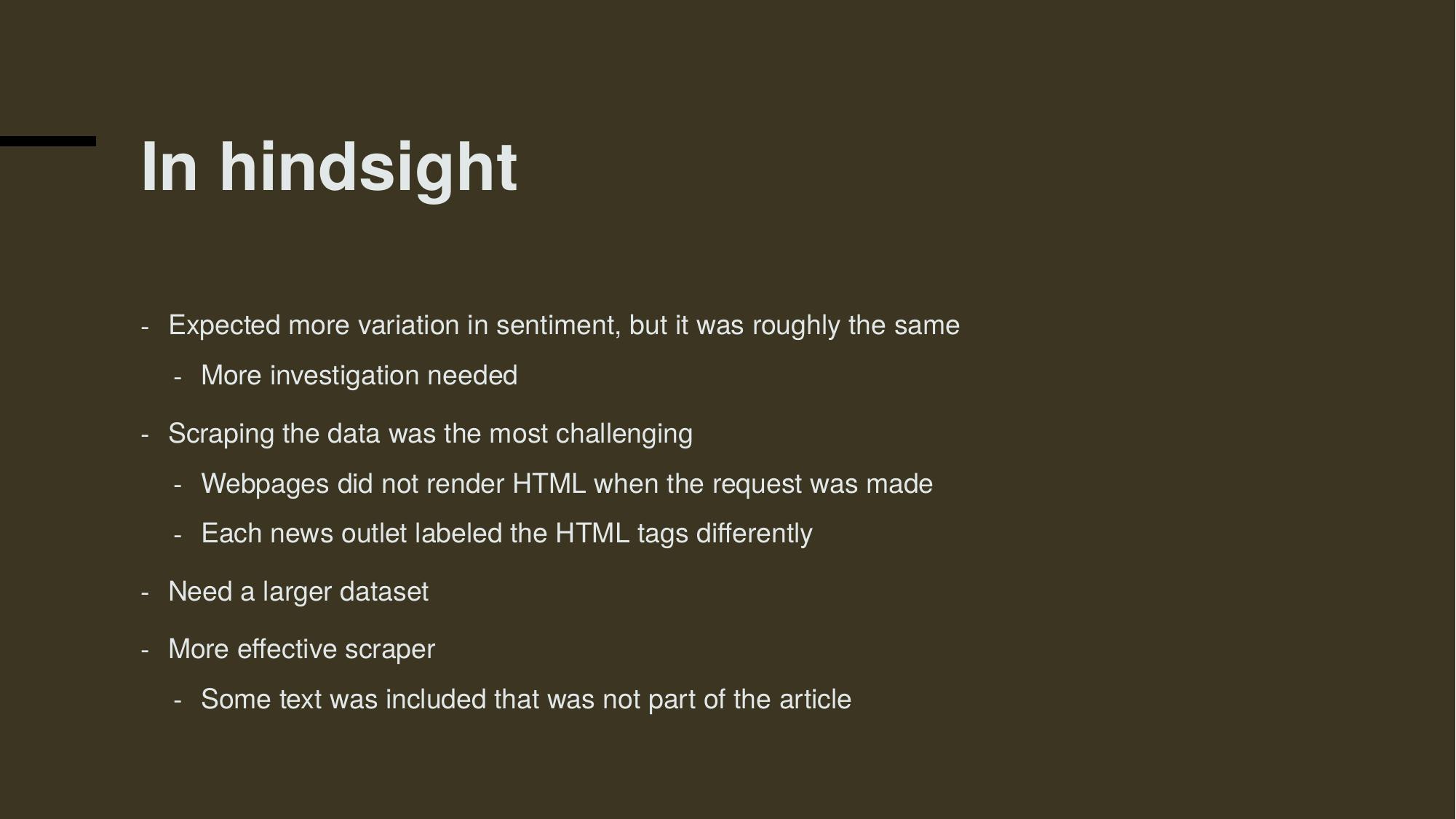

# In hindsight
Expected more variation in sentiment, but it was roughly the same
More investigation needed
Scraping the data was the most challenging
Webpages did not render HTML when the request was made
Each news outlet labeled the HTML tags differently
Need a larger dataset
More effective scraper
Some text was included that was not part of the article